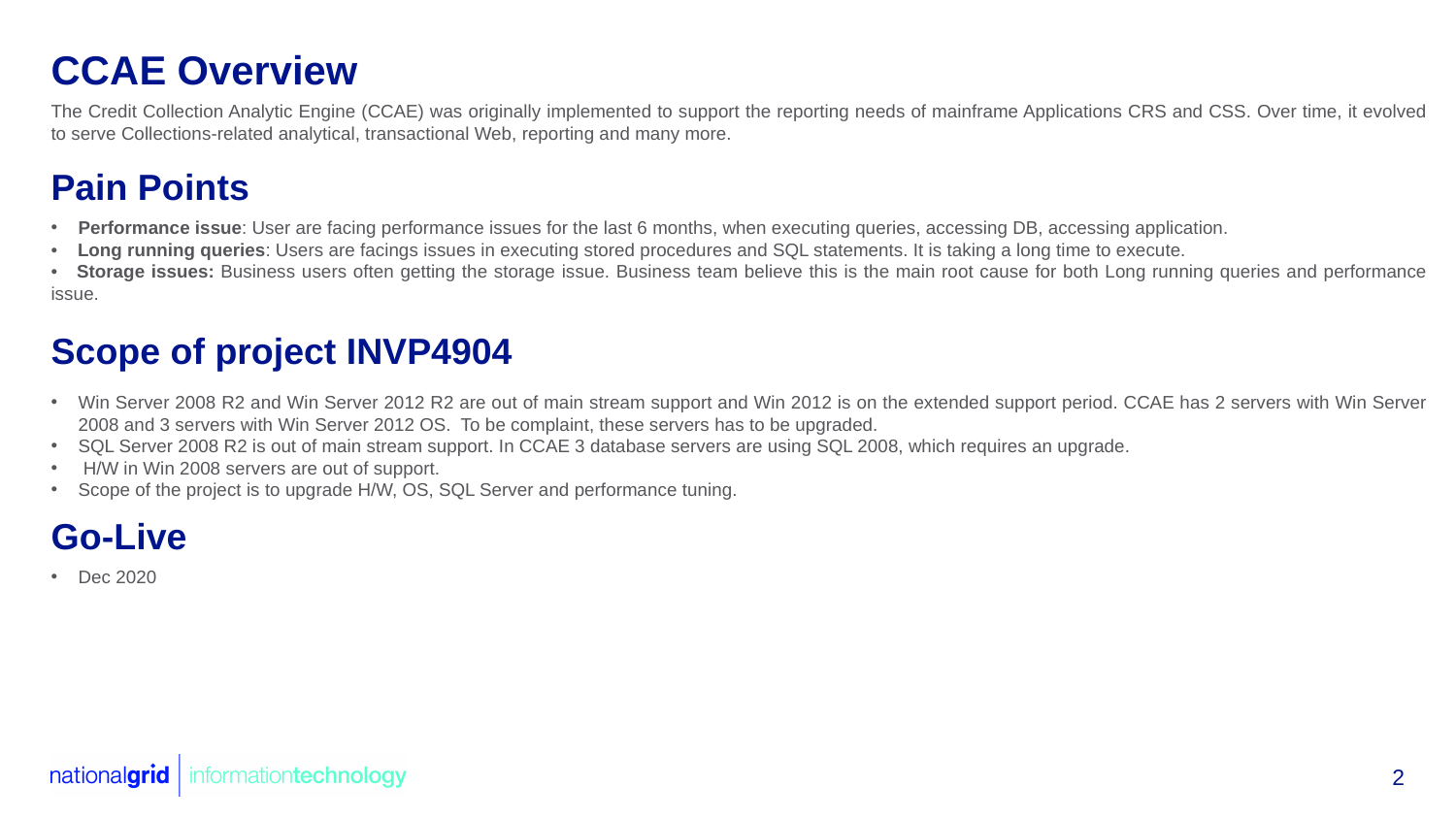

# CCAE Overview
The Credit Collection Analytic Engine (CCAE) was originally implemented to support the reporting needs of mainframe Applications CRS and CSS. Over time, it evolved to serve Collections-related analytical, transactional Web, reporting and many more.

Performance issue: User are facing performance issues for the last 6 months, when executing queries, accessing DB, accessing application.
•    Long running queries: Users are facings issues in executing stored procedures and SQL statements. It is taking a long time to execute.
•   Storage issues: Business users often getting the storage issue. Business team believe this is the main root cause for both Long running queries and performance issue.

Win Server 2008 R2 and Win Server 2012 R2 are out of main stream support and Win 2012 is on the extended support period. CCAE has 2 servers with Win Server 2008 and 3 servers with Win Server 2012 OS.  To be complaint, these servers has to be upgraded.
SQL Server 2008 R2 is out of main stream support. In CCAE 3 database servers are using SQL 2008, which requires an upgrade.
 H/W in Win 2008 servers are out of support.
Scope of the project is to upgrade H/W, OS, SQL Server and performance tuning.

Dec 2020

Pain Points
Scope of project INVP4904
Go-Live